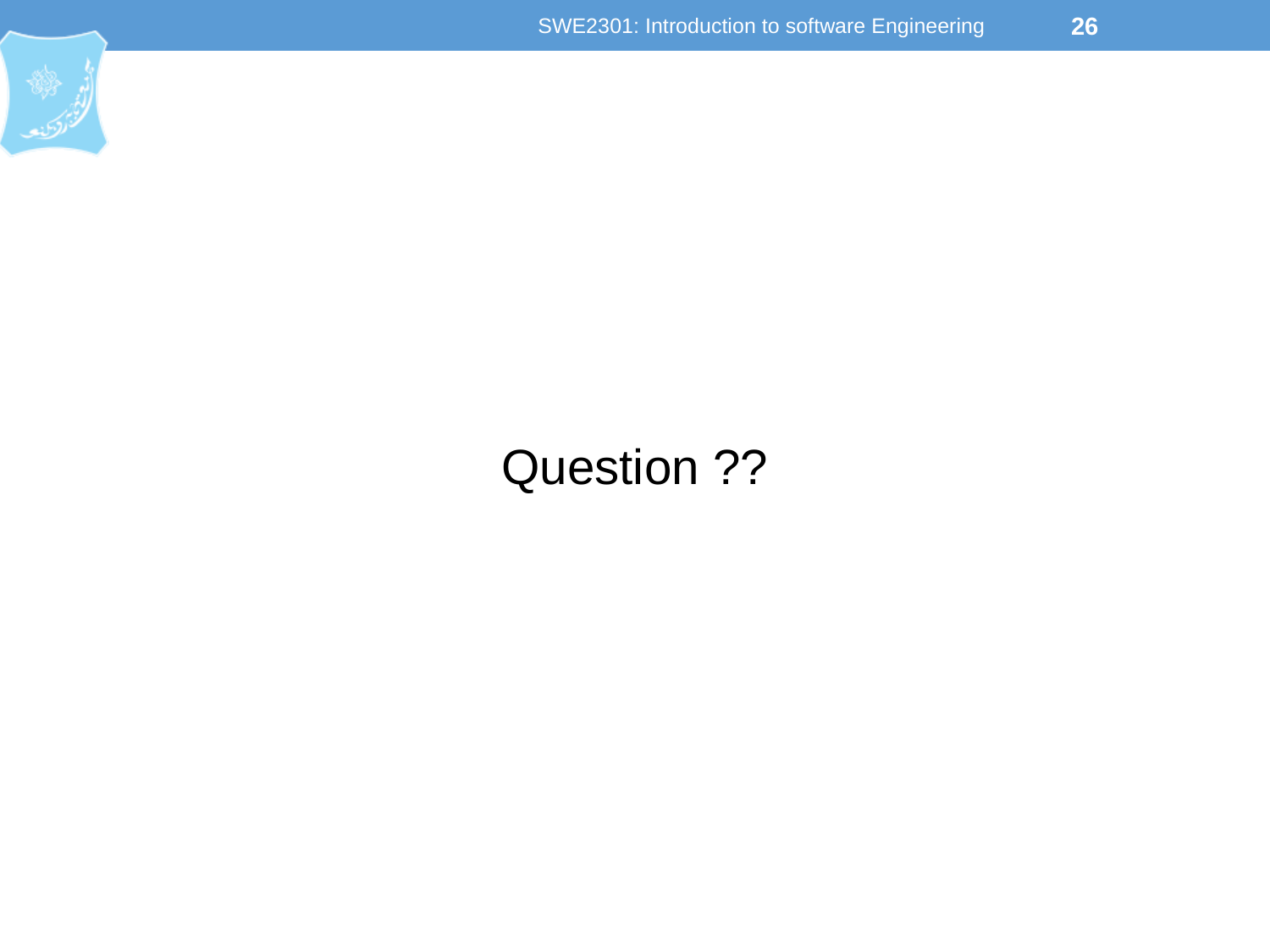

SWE2301: Introduction to software Engineering
26
#

Question ??